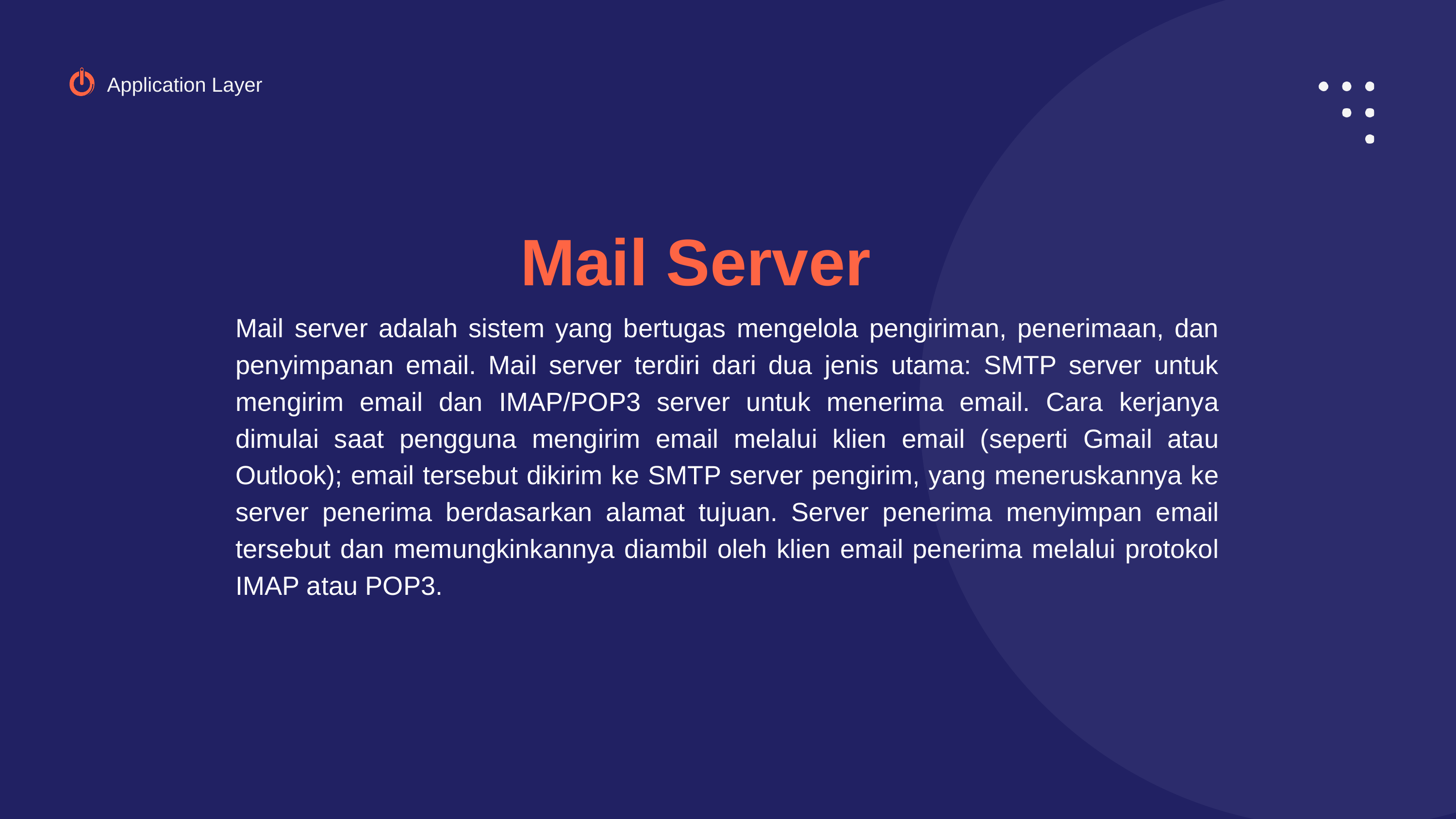

Application Layer

Mail Server
Mail server adalah sistem yang bertugas mengelola pengiriman, penerimaan, dan penyimpanan email. Mail server terdiri dari dua jenis utama: SMTP server untuk mengirim email dan IMAP/POP3 server untuk menerima email. Cara kerjanya dimulai saat pengguna mengirim email melalui klien email (seperti Gmail atau Outlook); email tersebut dikirim ke SMTP server pengirim, yang meneruskannya ke server penerima berdasarkan alamat tujuan. Server penerima menyimpan email tersebut dan memungkinkannya diambil oleh klien email penerima melalui protokol IMAP atau POP3.